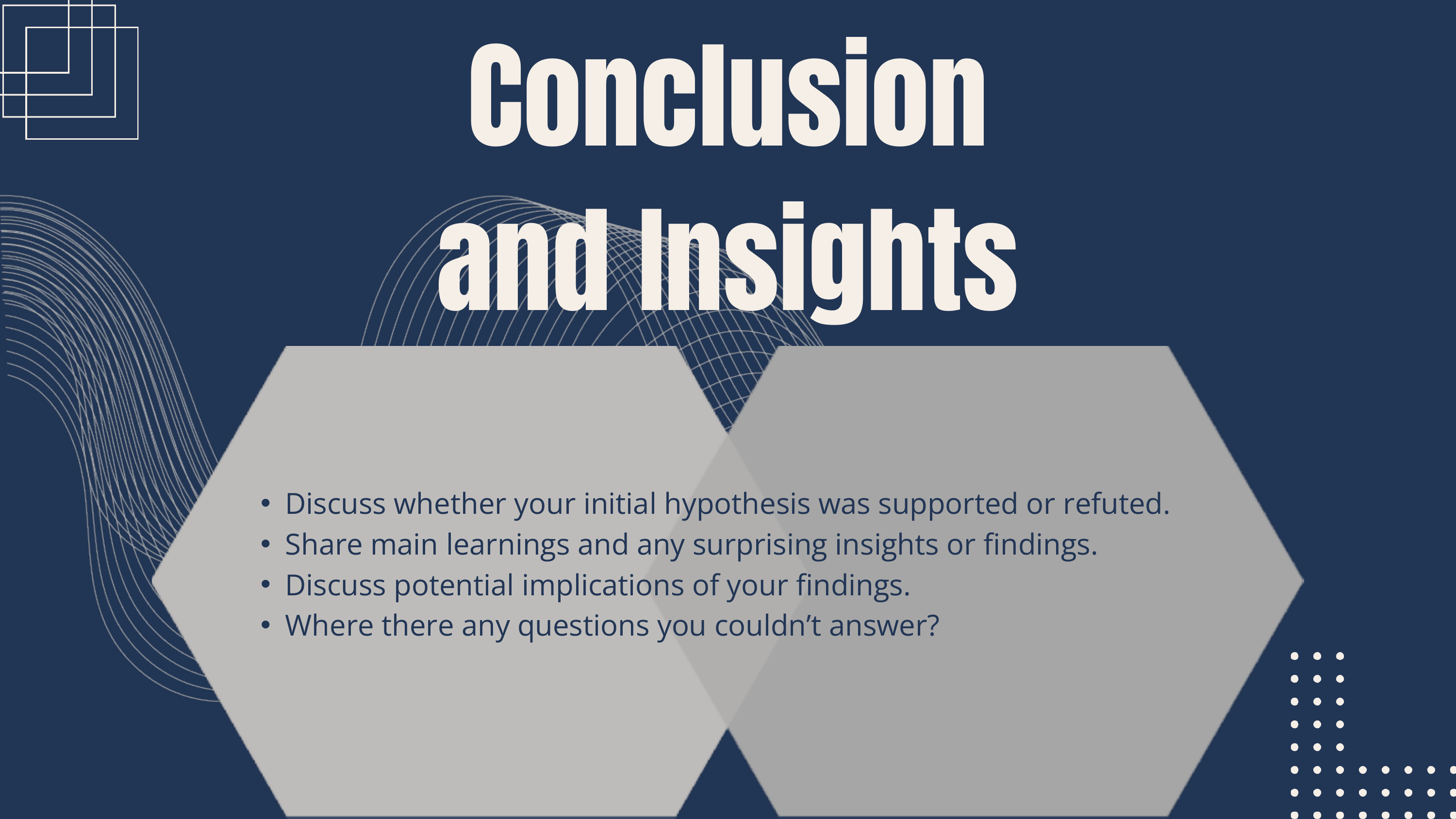

Conclusion and Insights

Discuss whether your initial hypothesis was supported or refuted.
Share main learnings and any surprising insights or findings.
Discuss potential implications of your findings.
Where there any questions you couldn’t answer?